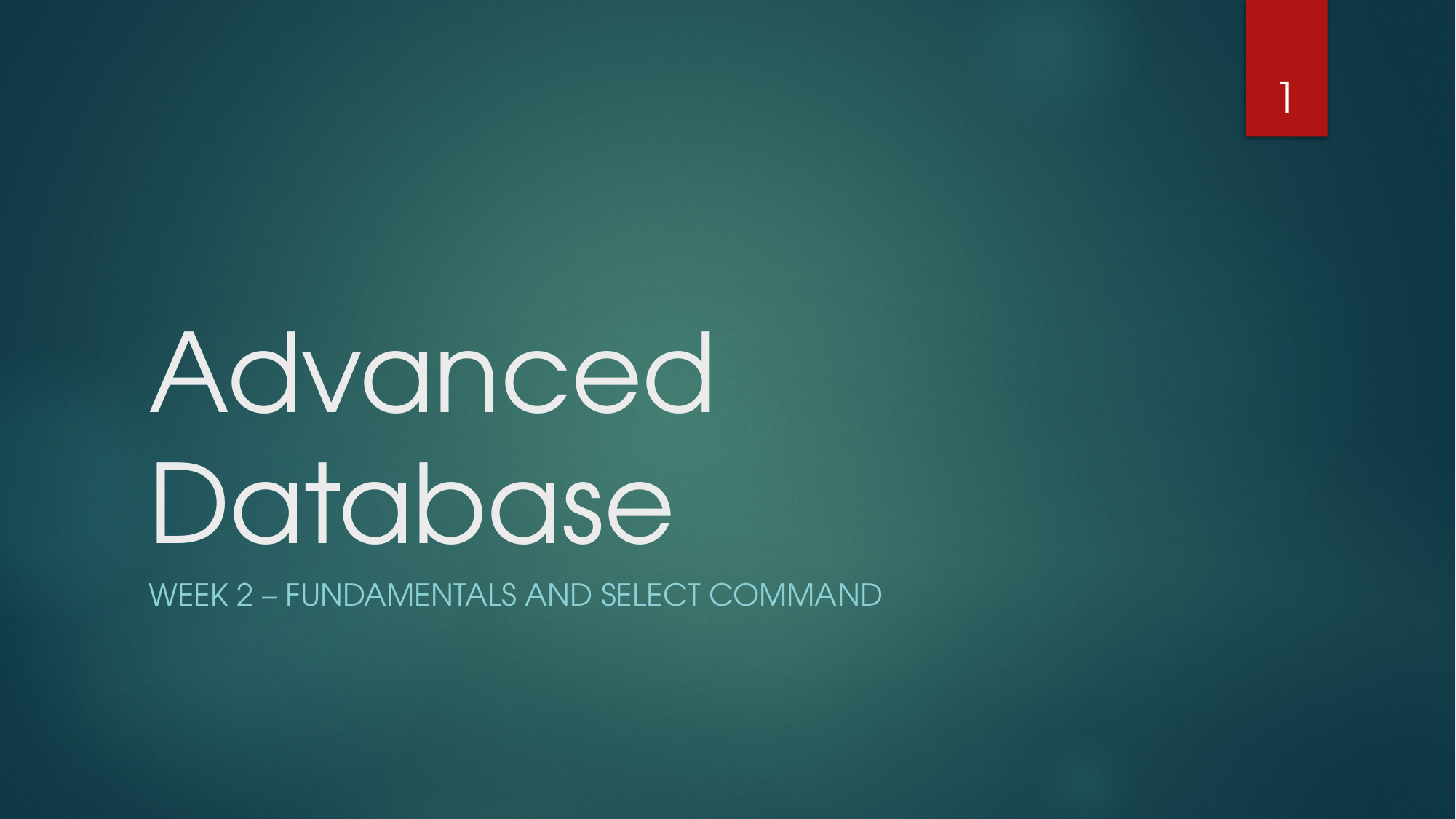

1
# Advanced Database
Week 2 – Fundamentals and select command